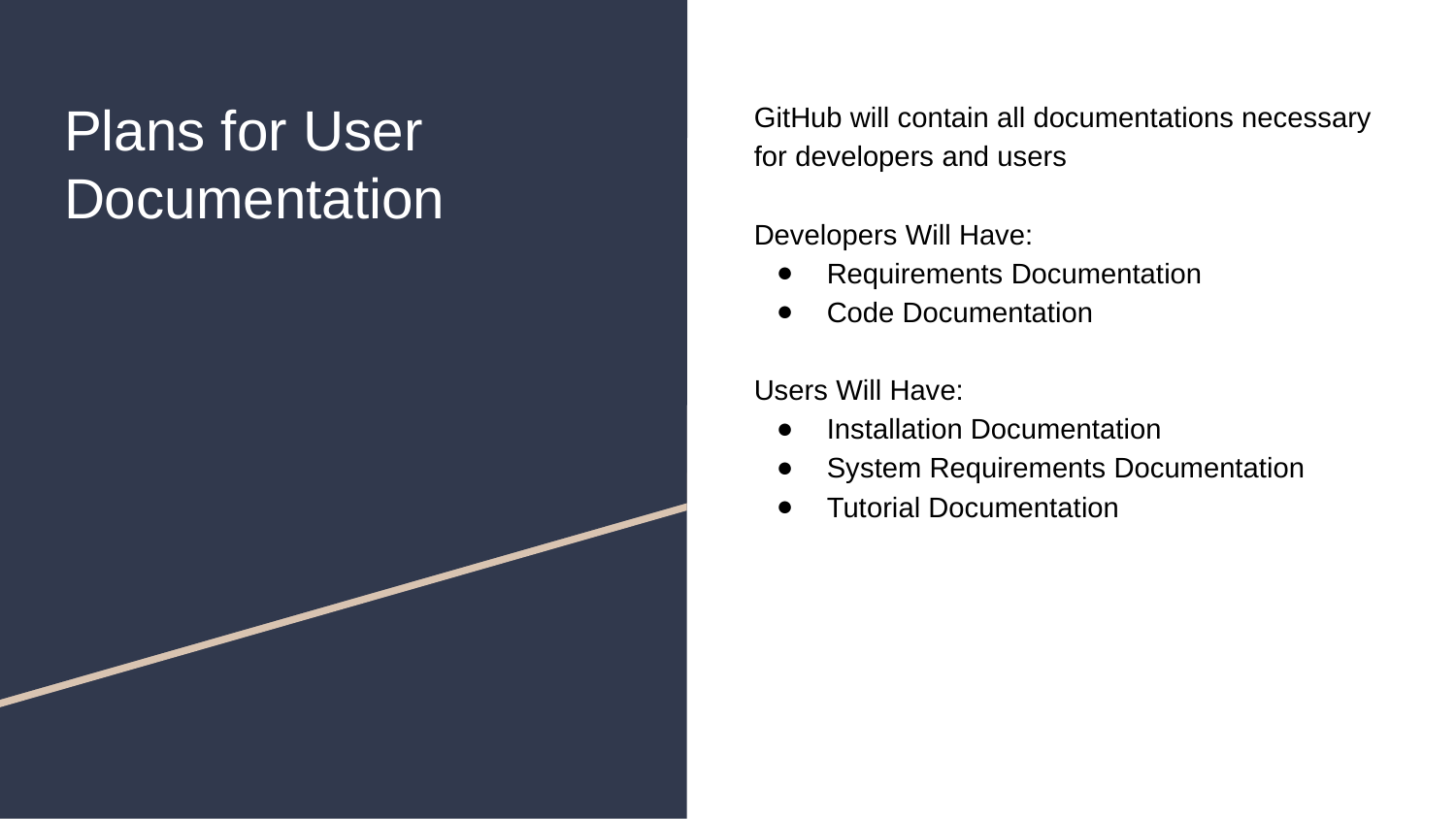

# Plans for User
Documentation

GitHub will contain all documentations necessary for developers and users

Developers Will Have:
Requirements Documentation
Code Documentation

Users Will Have:
Installation Documentation
System Requirements Documentation
Tutorial Documentation